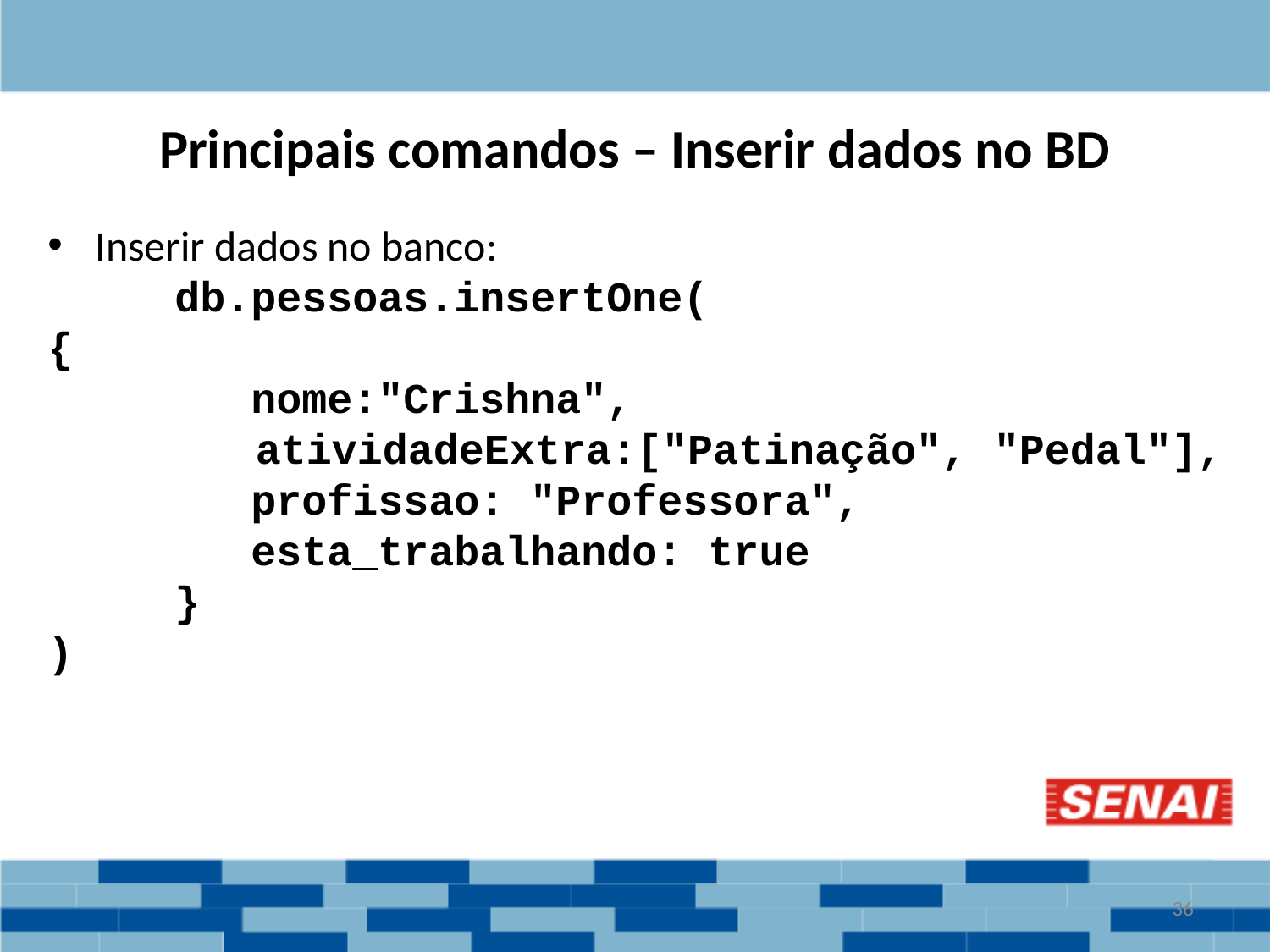

# Principais comandos – Inserir dados no BD
Inserir dados no banco:
	db.pessoas.insertOne(
{
	   nome:"Crishna",
	   atividadeExtra:["Patinação", "Pedal"],
	   profissao: "Professora",
	   esta_trabalhando: true
	}
)

36